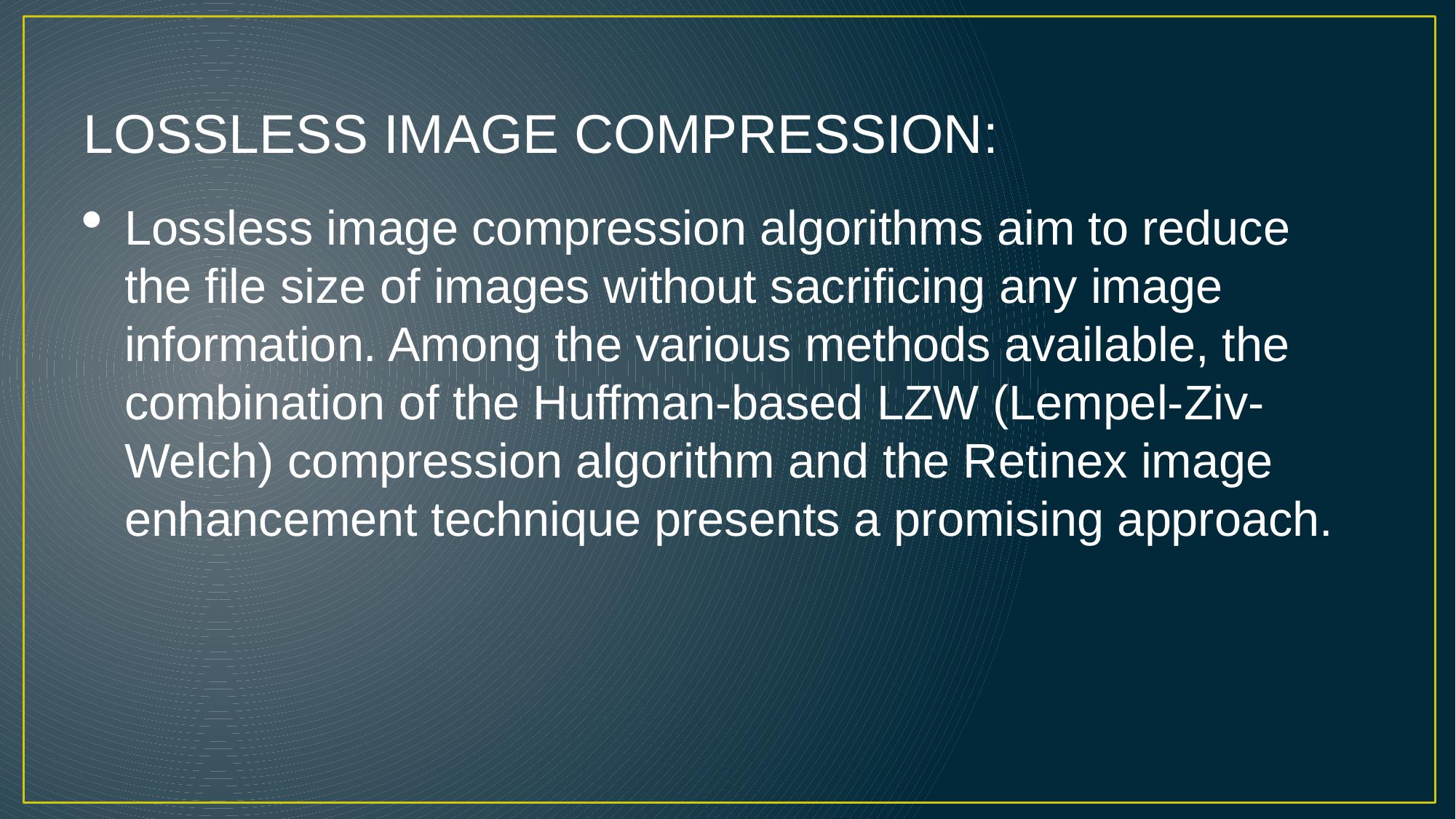

# LOSSLESS IMAGE COMPRESSION:
Lossless image compression algorithms aim to reduce the file size of images without sacrificing any image information. Among the various methods available, the combination of the Huffman-based LZW (Lempel-Ziv-Welch) compression algorithm and the Retinex image enhancement technique presents a promising approach.